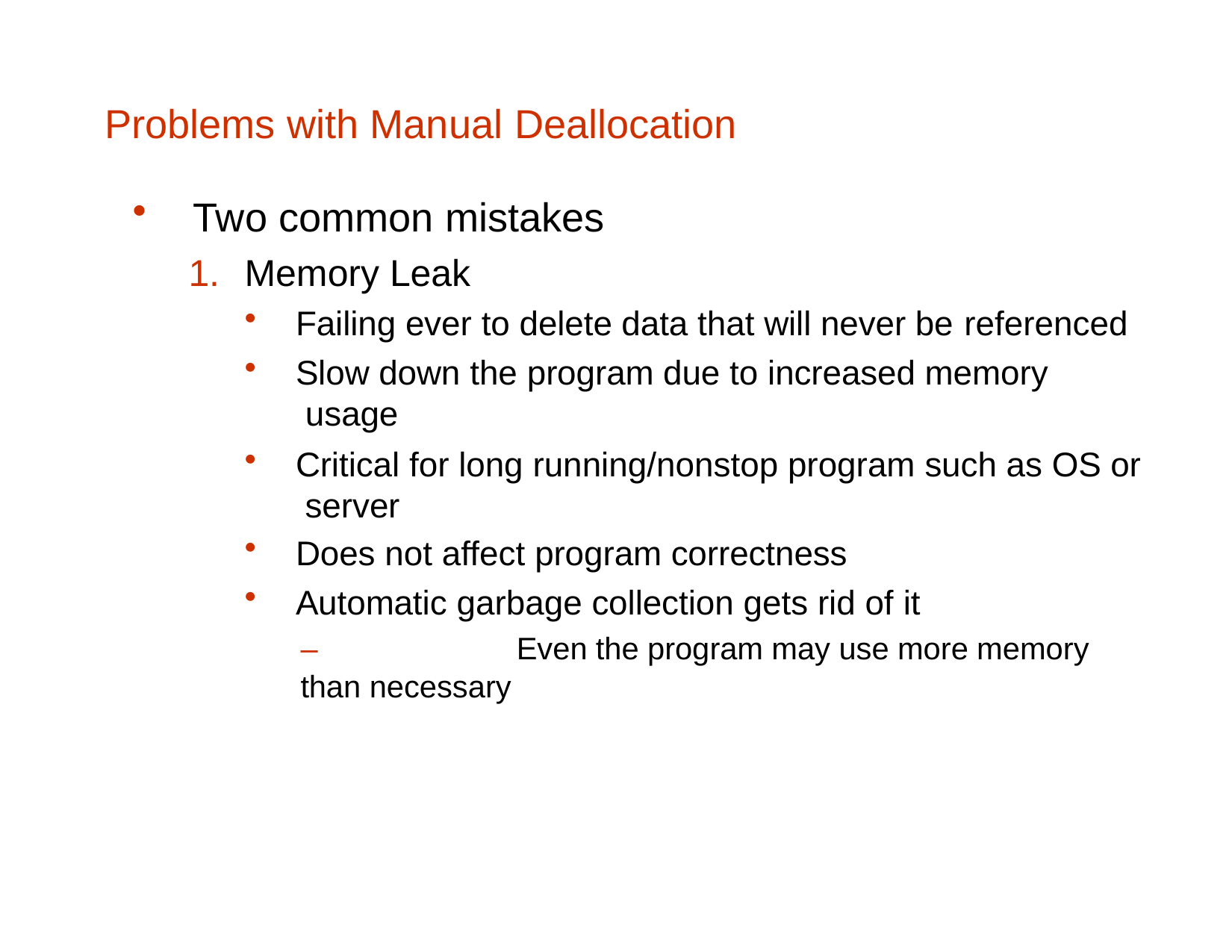

# Problems with Manual Deallocation
Two common mistakes
Memory Leak
Failing ever to delete data that will never be referenced
Slow down the program due to increased memory  usage
Critical for long running/nonstop program such as OS or  server
Does not affect program correctness
Automatic garbage collection gets rid of it
–	Even the program may use more memory than necessary